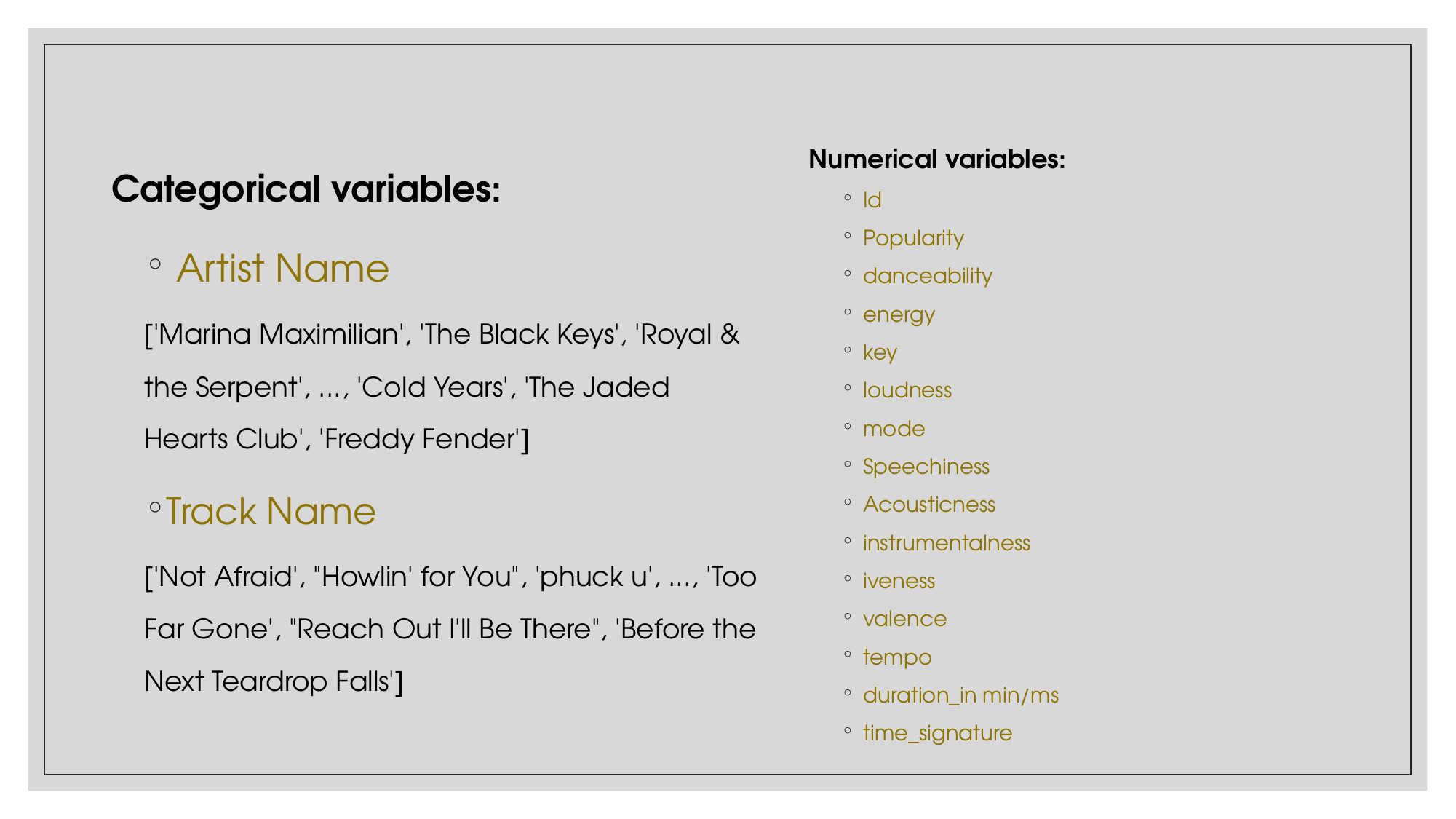

Categorical variables:
 Artist Name
['Marina Maximilian', 'The Black Keys', 'Royal & the Serpent', ..., 'Cold Years', 'The Jaded Hearts Club', 'Freddy Fender']
Track Name
['Not Afraid', "Howlin' for You", 'phuck u', ..., 'Too Far Gone', "Reach Out I'll Be There", 'Before the Next Teardrop Falls']

Numerical variables:
Id
Popularity
danceability
energy
key
loudness
mode
Speechiness
Acousticness
instrumentalness
iveness
valence
tempo
duration_in min/ms
time_signature